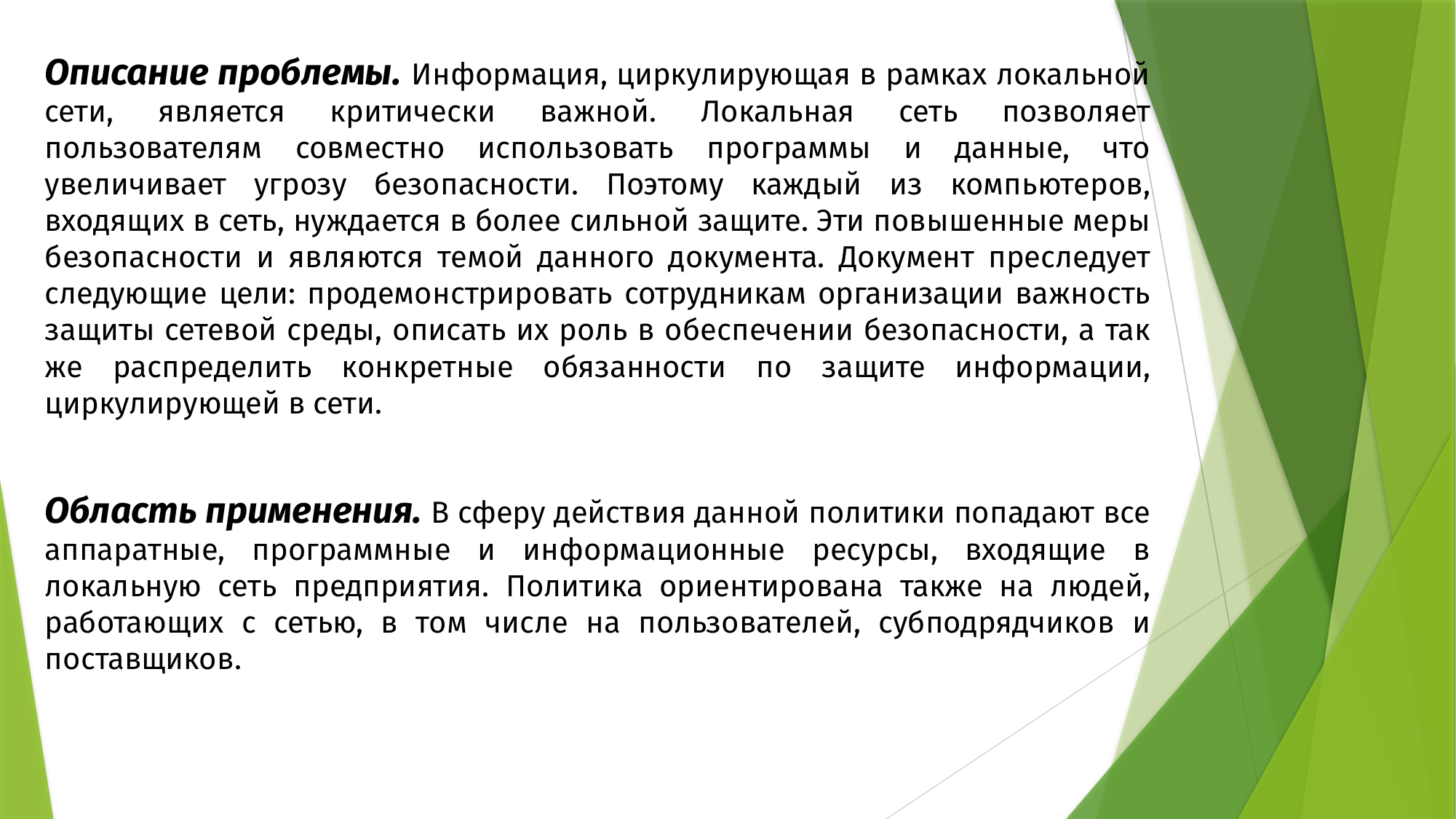

Описание проблемы. Информация, циркулирующая в рамках локальной сети, является критически важной. Локальная сеть позволяет пользователям совместно использовать программы и данные, что увеличивает угрозу безопасности. Поэтому каждый из компьютеров, входящих в сеть, нуждается в более сильной защите. Эти повышенные меры безопасности и являются темой данного документа. Документ преследует следующие цели: продемонстрировать сотрудникам организации важ­ность защиты сетевой среды, описать их роль в обеспечении безопасности, а так­же распределить конкретные обязанности по защите информации, циркулирую­щей в сети.

Область применения. В сферу действия данной политики попадают все аппаратные, программные и информационные ресурсы, входящие в локальную сеть предприятия. Политика ориентирована также на людей, работающих с сетью, в том числе на пользователей, субподрядчиков и поставщиков.